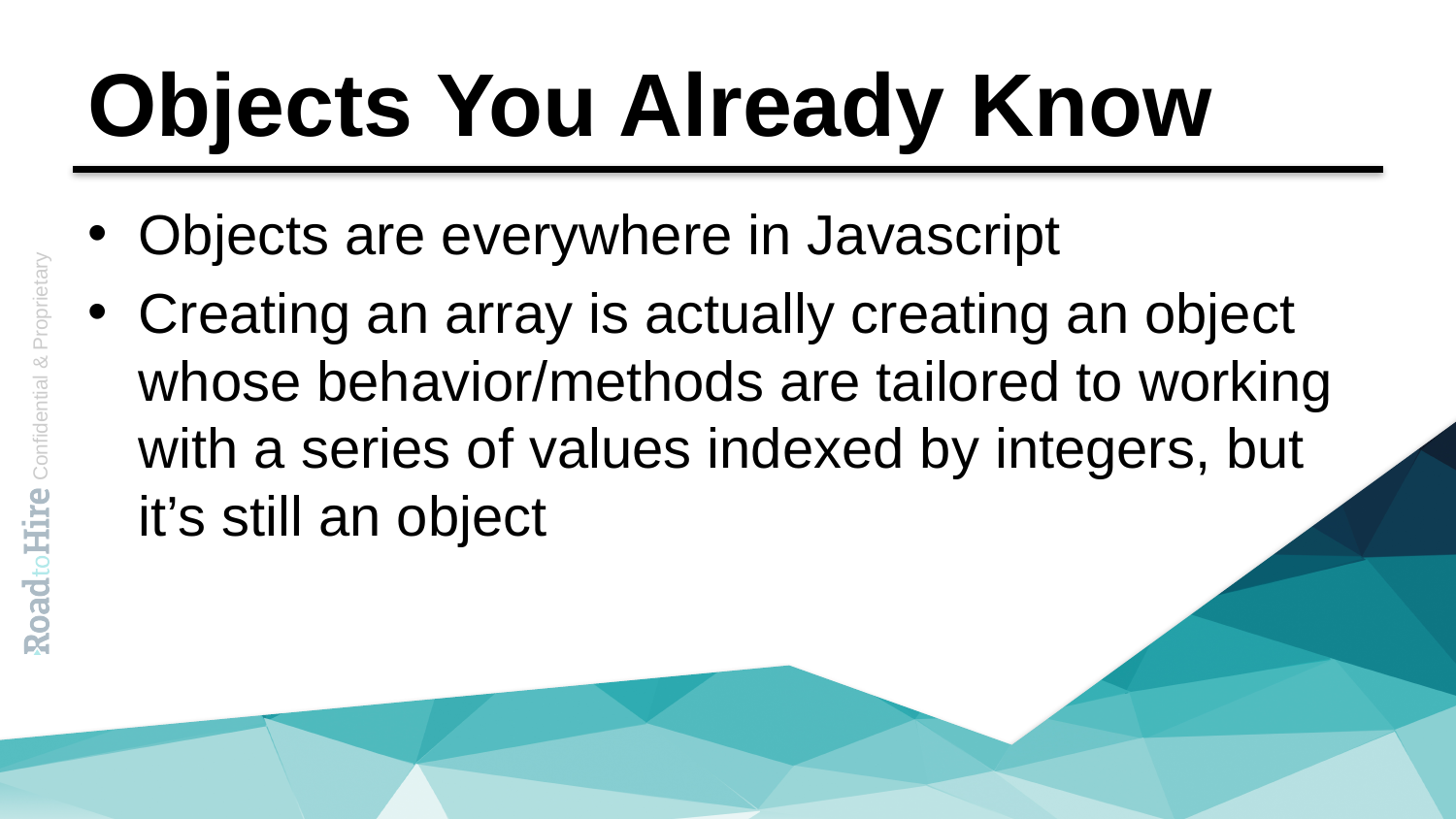

# Objects You Already Know
Objects are everywhere in Javascript
Creating an array is actually creating an object whose behavior/methods are tailored to working with a series of values indexed by integers, but it’s still an object